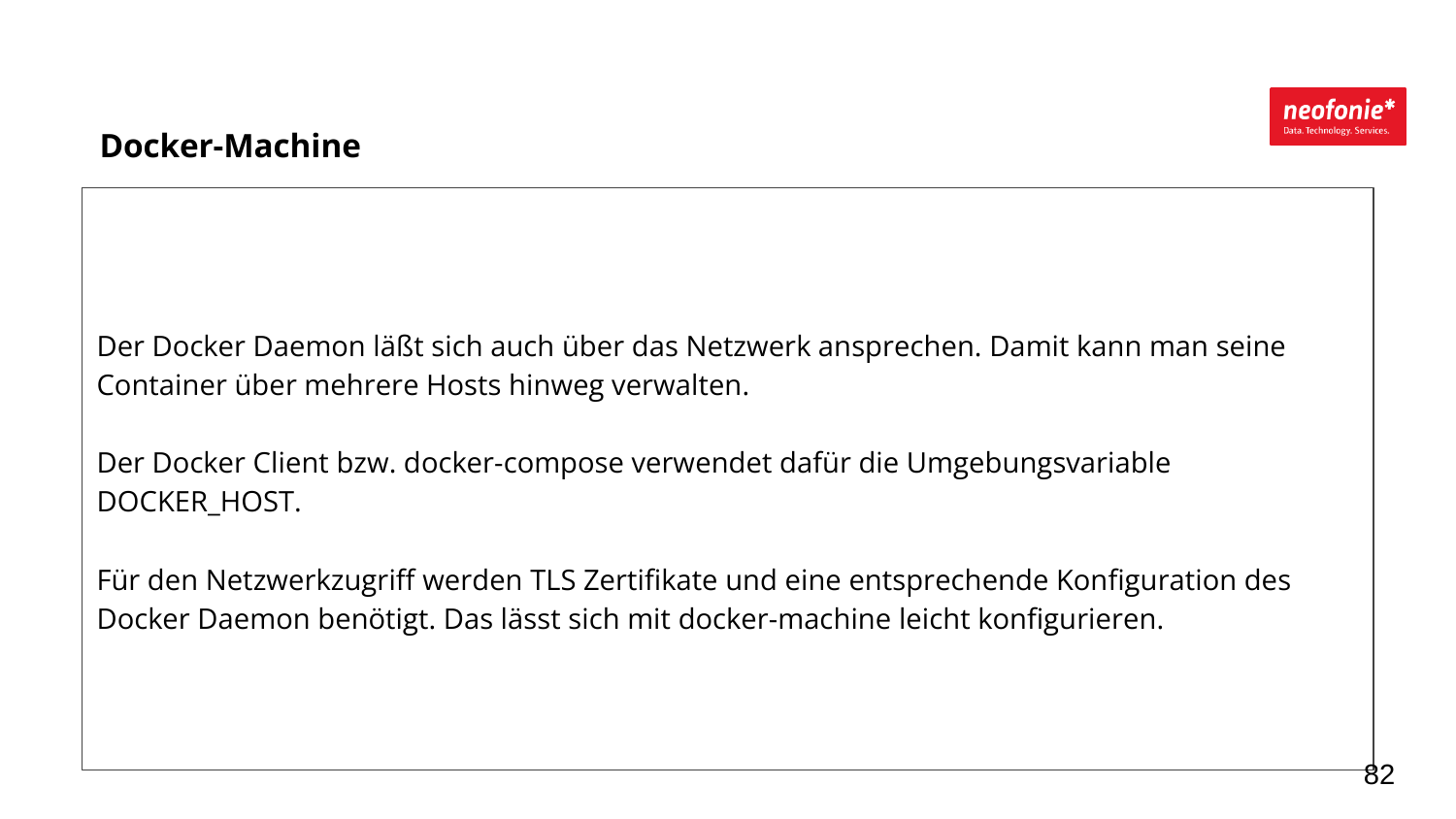

Docker-Machine
Der Docker Daemon läßt sich auch über das Netzwerk ansprechen. Damit kann man seine Container über mehrere Hosts hinweg verwalten.

Der Docker Client bzw. docker-compose verwendet dafür die Umgebungsvariable DOCKER_HOST.

Für den Netzwerkzugriff werden TLS Zertifikate und eine entsprechende Konfiguration des Docker Daemon benötigt. Das lässt sich mit docker-machine leicht konfigurieren.
82